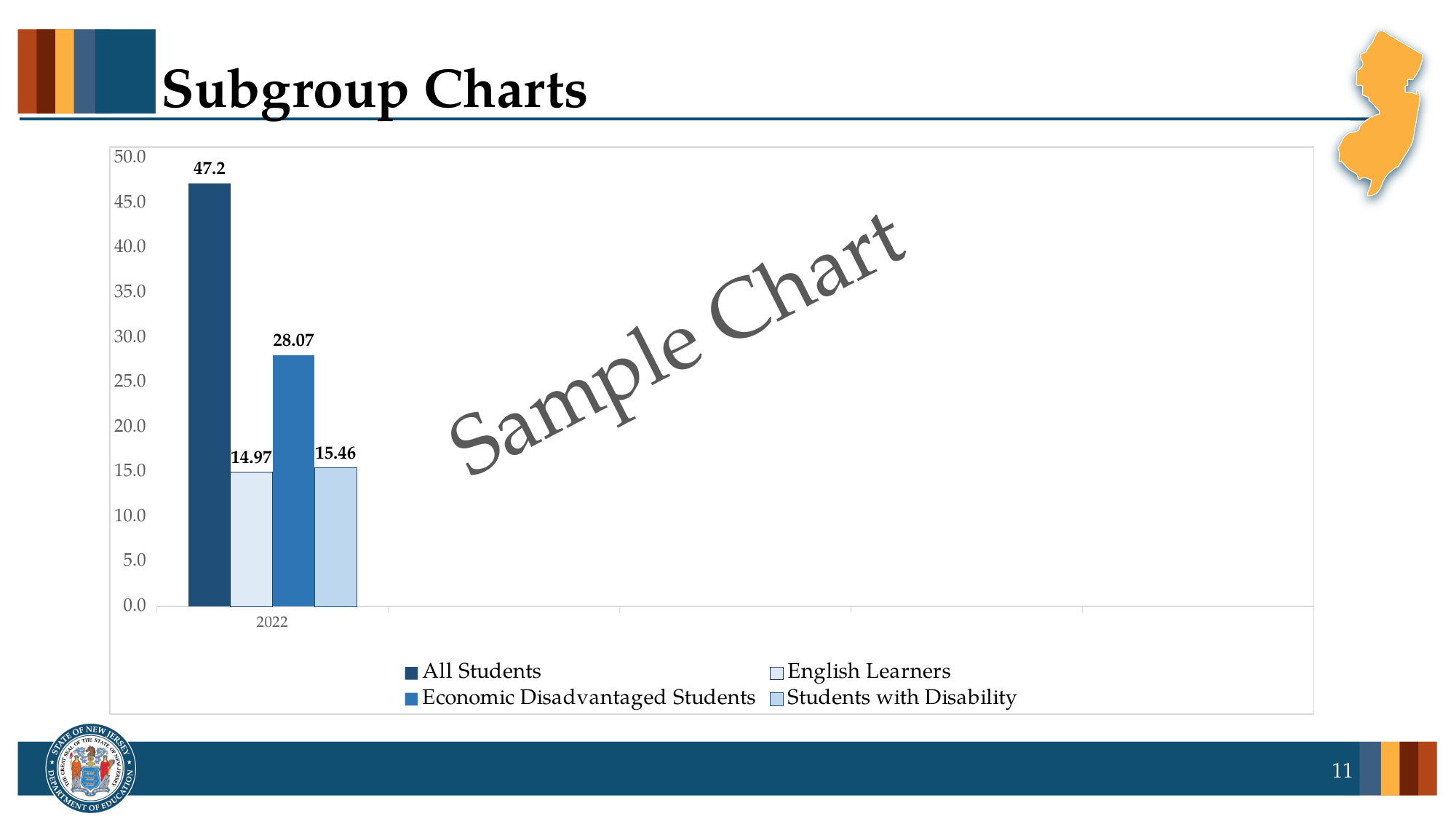

# Subgroup Charts

### Chart

| Category | All Students | English Learners | Economic Disadvantaged Students | Students with Disability |
|---|---|---|---|---|
| 2022 | 47.2 | 14.97 | 28.07 | 15.46 |
|  | None | None | None | None |
|  | None | None | None | None |
|  | None | None | None | None |
|  | None | None | None | None |
Sample Chart
11